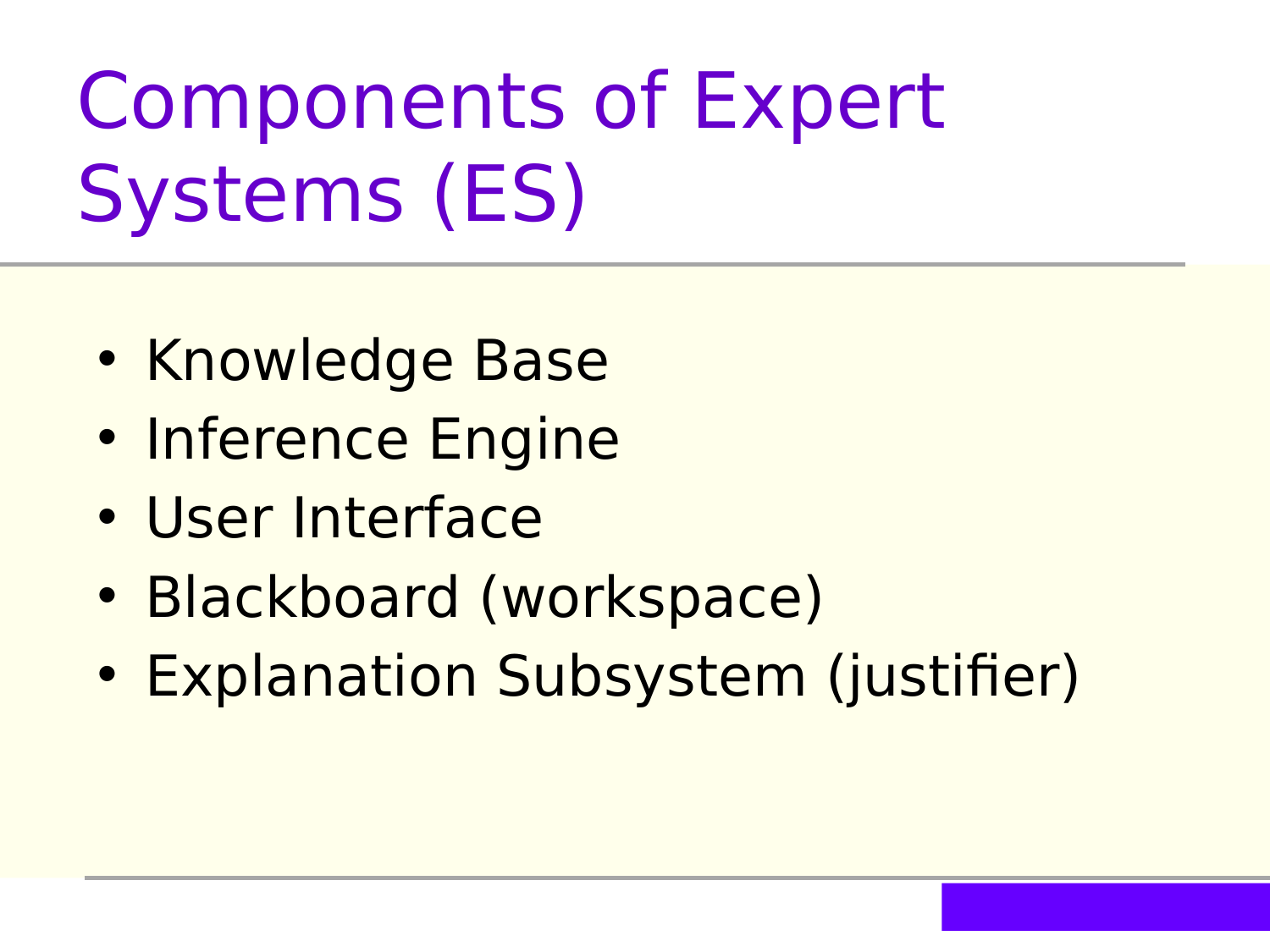

Components of Expert Systems (ES)
Knowledge Base
Inference Engine
User Interface
Blackboard (workspace)
Explanation Subsystem (justifier)